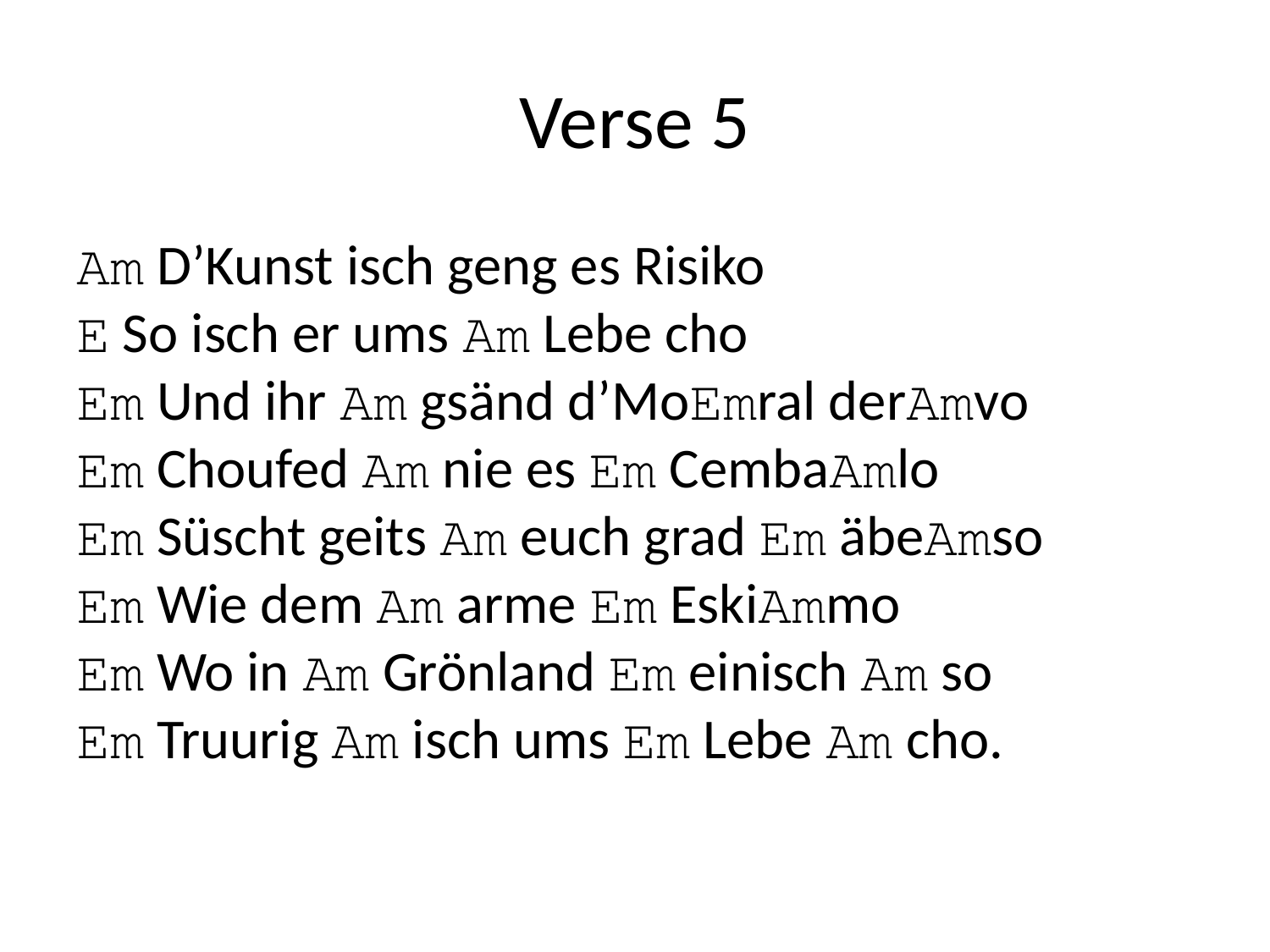

# Verse 5
Am D’Kunst isch geng es Risiko
E So isch er ums Am Lebe cho
Em Und ihr Am gsänd d’MoEmral derAmvo
Em Choufed Am nie es Em CembaAmlo
Em Süscht geits Am euch grad Em äbeAmso
Em Wie dem Am arme Em EskiAmmo
Em Wo in Am Grönland Em einisch Am so
Em Truurig Am isch ums Em Lebe Am cho.